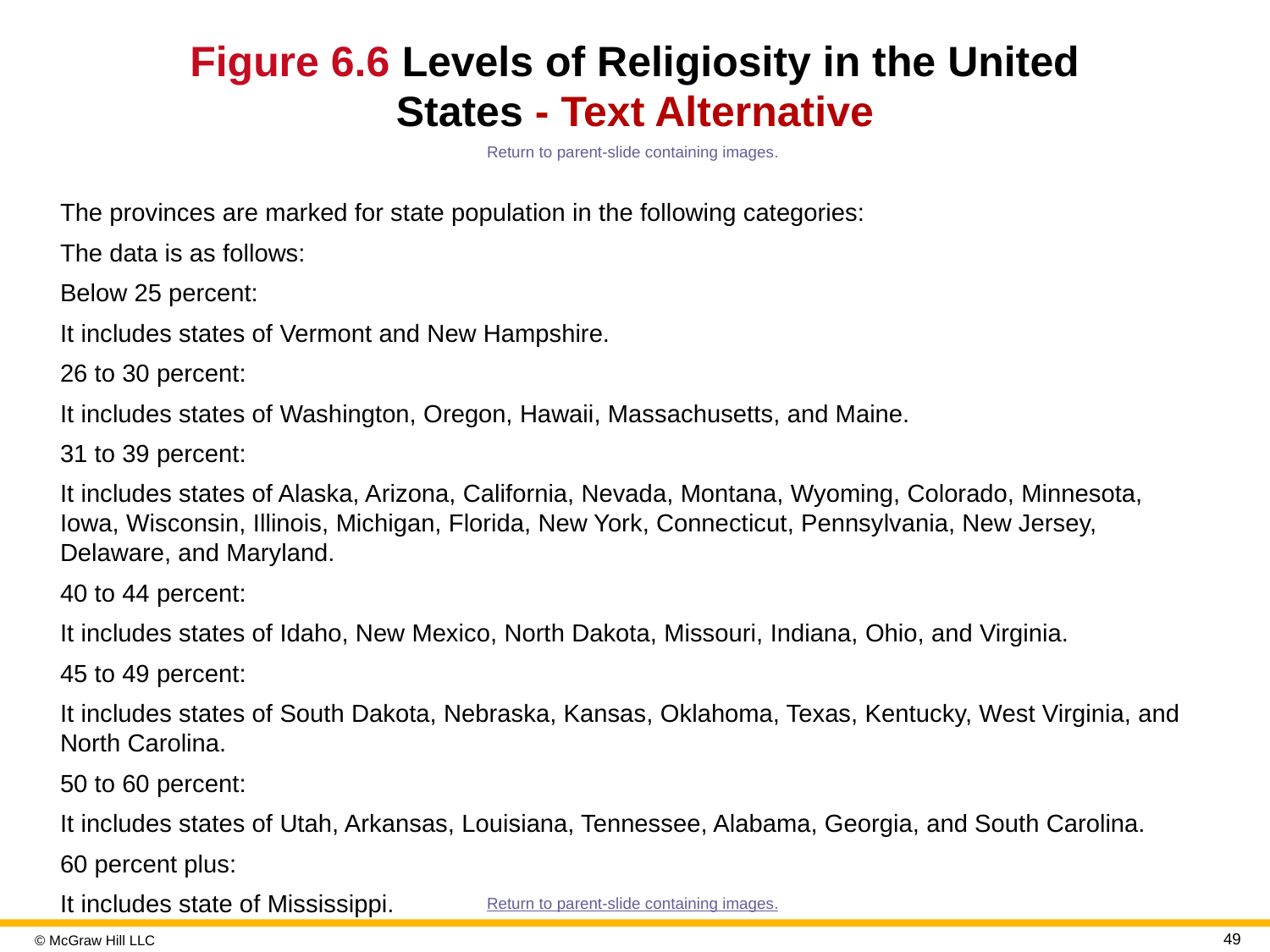

# Figure 6.6 Levels of Religiosity in the United States - Text Alternative
Return to parent-slide containing images.
The provinces are marked for state population in the following categories:
The data is as follows:
Below 25 percent:
It includes states of Vermont and New Hampshire.
26 to 30 percent:
It includes states of Washington, Oregon, Hawaii, Massachusetts, and Maine.
31 to 39 percent:
It includes states of Alaska, Arizona, California, Nevada, Montana, Wyoming, Colorado, Minnesota, Iowa, Wisconsin, Illinois, Michigan, Florida, New York, Connecticut, Pennsylvania, New Jersey, Delaware, and Maryland.
40 to 44 percent:
It includes states of Idaho, New Mexico, North Dakota, Missouri, Indiana, Ohio, and Virginia.
45 to 49 percent:
It includes states of South Dakota, Nebraska, Kansas, Oklahoma, Texas, Kentucky, West Virginia, and North Carolina.
50 to 60 percent:
It includes states of Utah, Arkansas, Louisiana, Tennessee, Alabama, Georgia, and South Carolina.
60 percent plus:
It includes state of Mississippi.
Return to parent-slide containing images.
49